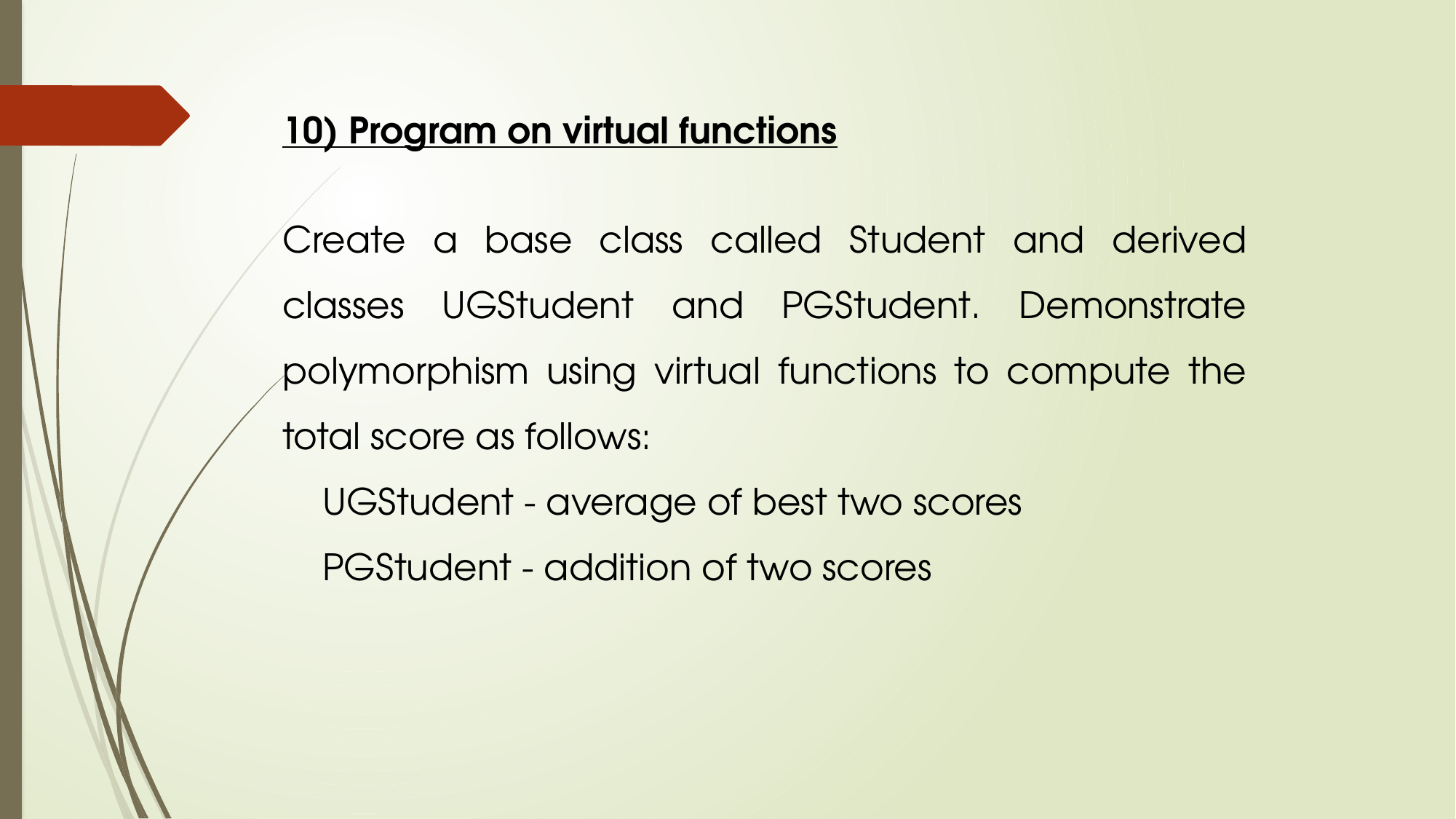

10) Program on virtual functions

Create a base class called Student and derived classes UGStudent and PGStudent. Demonstrate polymorphism using virtual functions to compute the total score as follows:
    UGStudent - average of best two scores
    PGStudent - addition of two scores